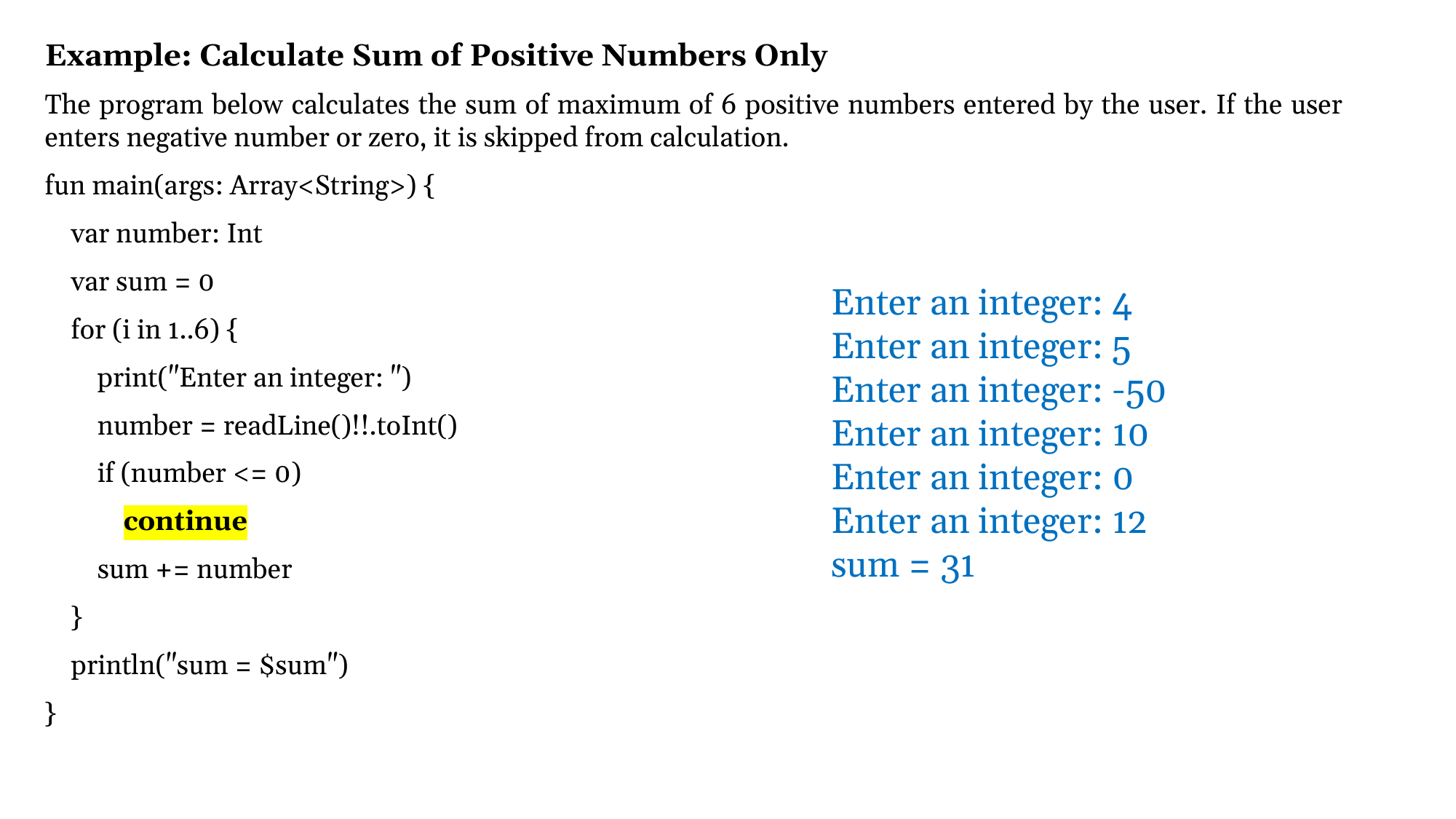

Example: Calculate Sum of Positive Numbers Only
The program below calculates the sum of maximum of 6 positive numbers entered by the user. If the user enters negative number or zero, it is skipped from calculation.
fun main(args: Array<String>) {
    var number: Int
    var sum = 0
    for (i in 1..6) {
        print("Enter an integer: ")
        number = readLine()!!.toInt()
        if (number <= 0)
            continue
        sum += number
    }
    println("sum = $sum")
}
Enter an integer: 4
Enter an integer: 5
Enter an integer: -50
Enter an integer: 10
Enter an integer: 0
Enter an integer: 12
sum = 31